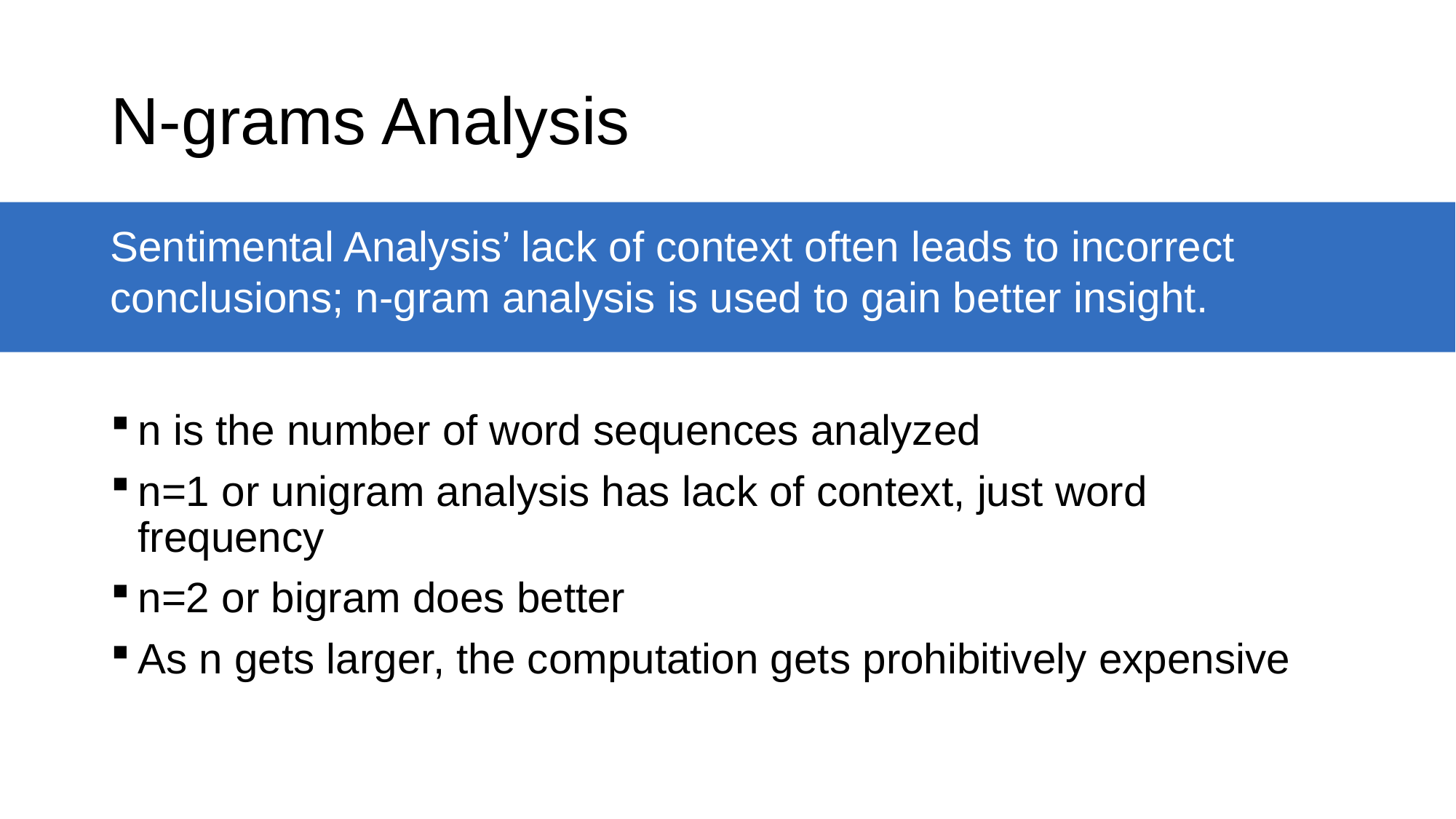

# N-grams Analysis

Sentimental Analysis’ lack of context often leads to incorrect conclusions; n-gram analysis is used to gain better insight.
n is the number of word sequences analyzed
n=1 or unigram analysis has lack of context, just word frequency
n=2 or bigram does better
As n gets larger, the computation gets prohibitively expensive